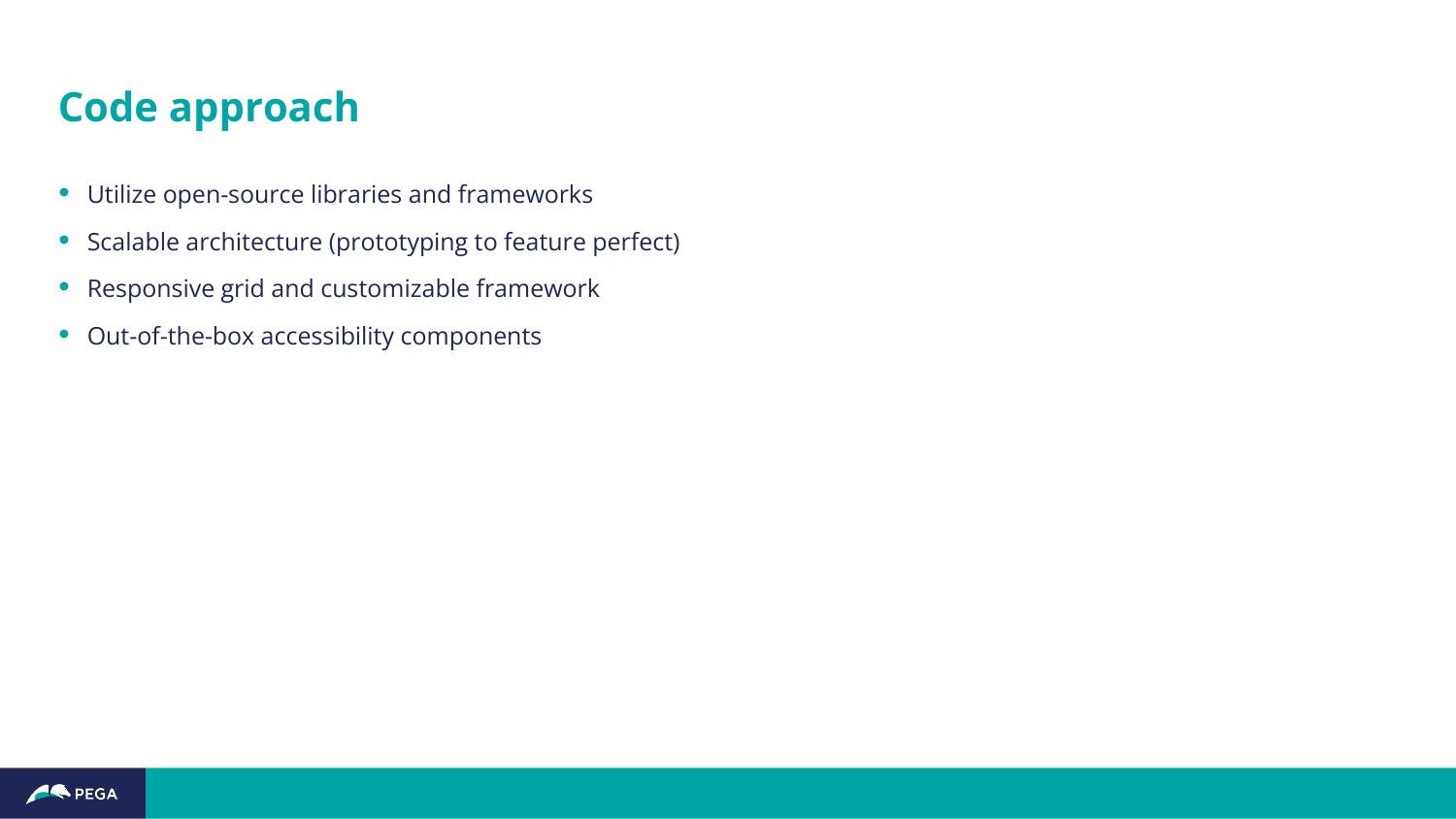

# Code approach
Utilize open-source libraries and frameworks
Scalable architecture (prototyping to feature perfect)
Responsive grid and customizable framework
Out-of-the-box accessibility components